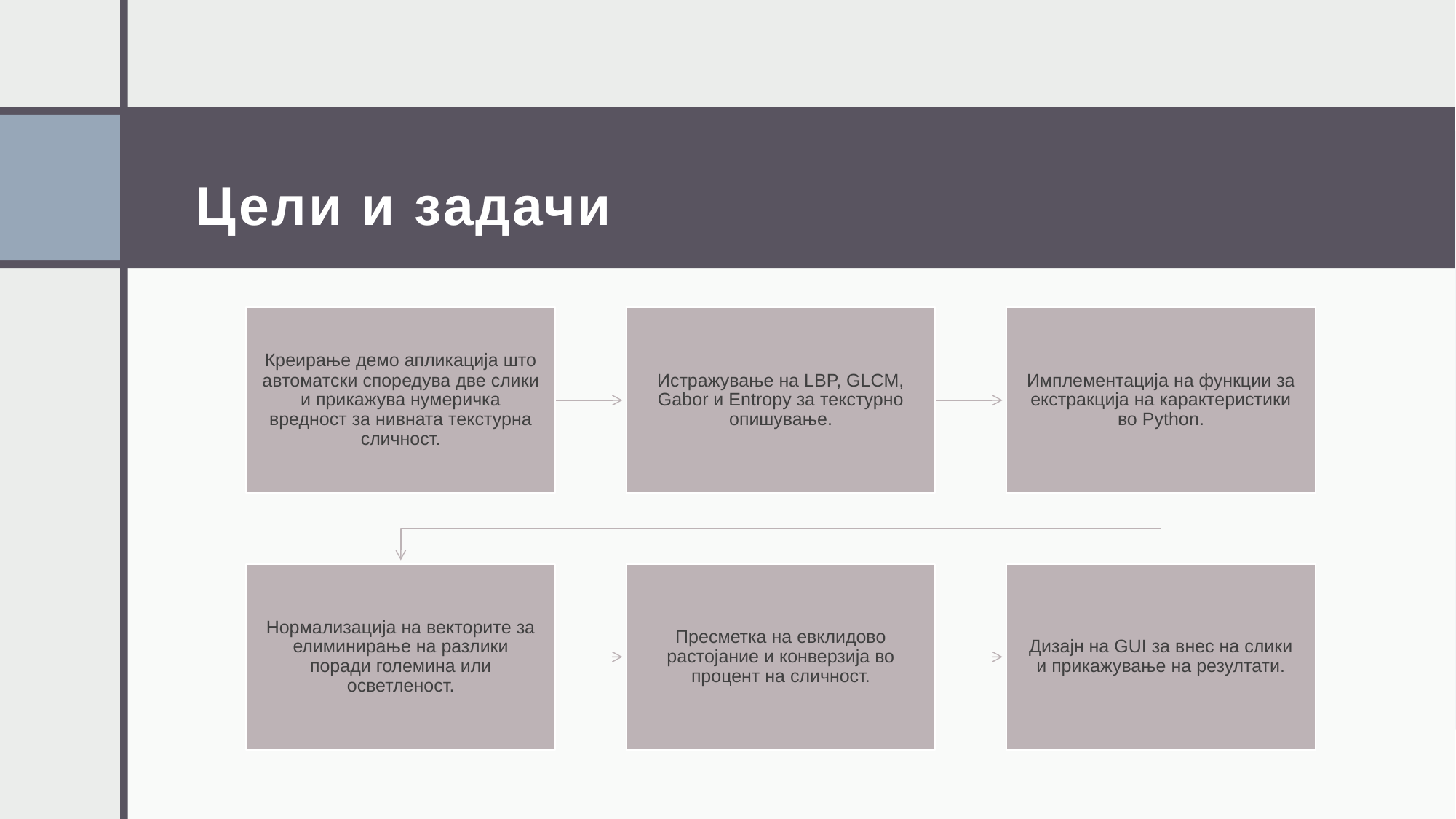

# Цели и задачи

Креирање демо апликација што автоматски споредува две слики и прикажува нумеричка вредност за нивната текстурна сличност.

Истражување на LBP, GLCM, Gabor и Entropy за текстурно опишување.

Имплементација на функции за екстракција на карактеристики во Python.

Нормализација на векторите за елиминирање на разлики поради големина или осветленост.

Пресметка на евклидово растојание и конверзија во процент на сличност.
Дизајн на GUI за внес на слики и прикажување на резултати.